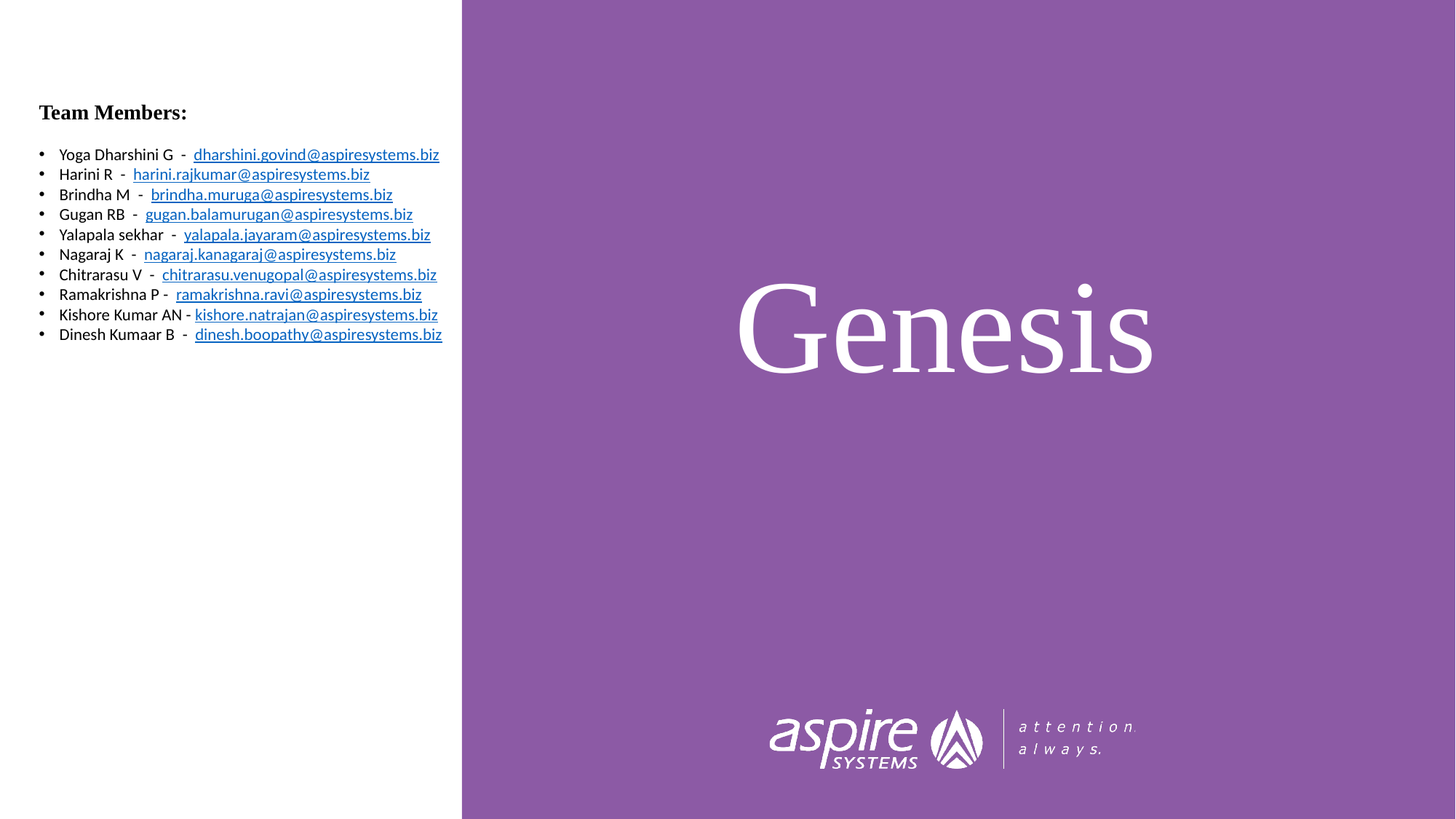

Team Members:

Yoga Dharshini G  -  dharshini.govind@aspiresystems.biz
Harini R  -  harini.rajkumar@aspiresystems.biz
Brindha M  -  brindha.muruga@aspiresystems.biz
Gugan RB  -  gugan.balamurugan@aspiresystems.biz
Yalapala sekhar  -  yalapala.jayaram@aspiresystems.biz
Nagaraj K  -  nagaraj.kanagaraj@aspiresystems.biz
Chitrarasu V  -  chitrarasu.venugopal@aspiresystems.biz
Ramakrishna P -  ramakrishna.ravi@aspiresystems.biz
Kishore Kumar AN - kishore.natrajan@aspiresystems.biz
Dinesh Kumaar B  -  dinesh.boopathy@aspiresystems.biz

# Genesis